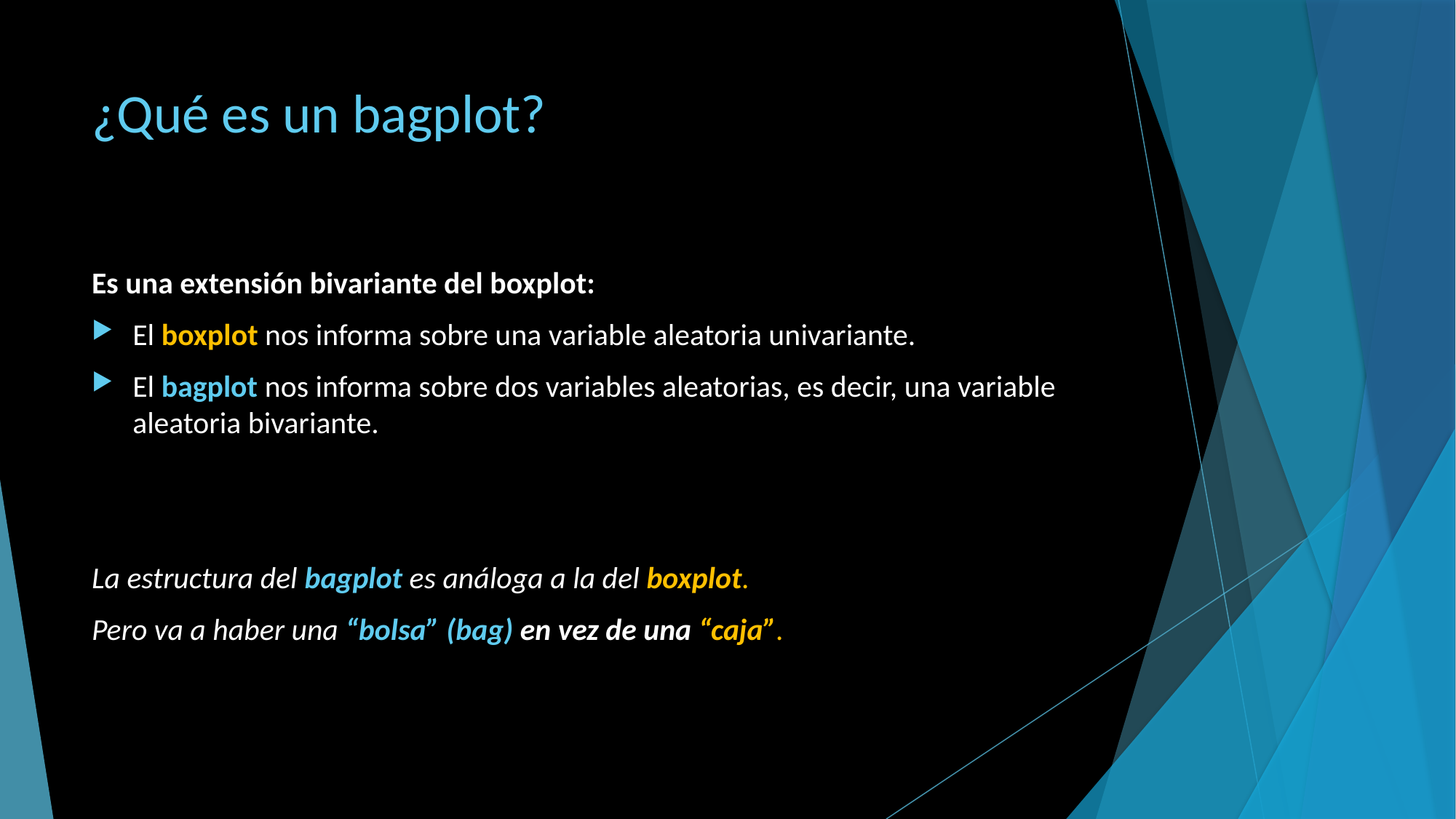

# ¿Qué es un bagplot?
Es una extensión bivariante del boxplot:
El boxplot nos informa sobre una variable aleatoria univariante.
El bagplot nos informa sobre dos variables aleatorias, es decir, una variable aleatoria bivariante.

La estructura del bagplot es análoga a la del boxplot.
Pero va a haber una “bolsa” (bag) en vez de una “caja”.